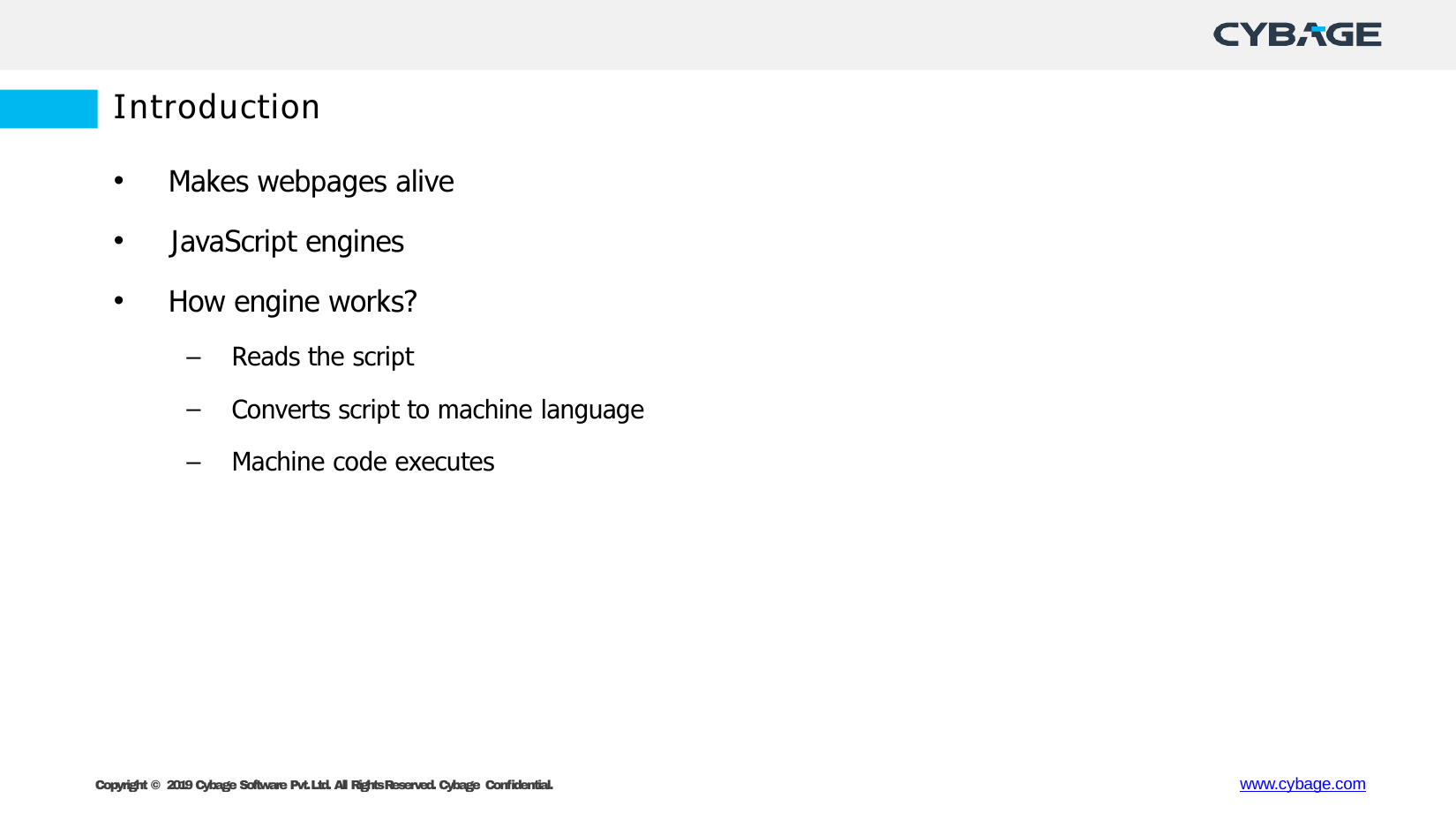

# Introduction
Makes webpages alive
JavaScript engines
How engine works?
Reads the script
Converts script to machine language
Machine code executes
www.cybage.com
Copyright © 2019 Cybage Software Pvt. Ltd. All Rights Reserved. Cybage Confidential.